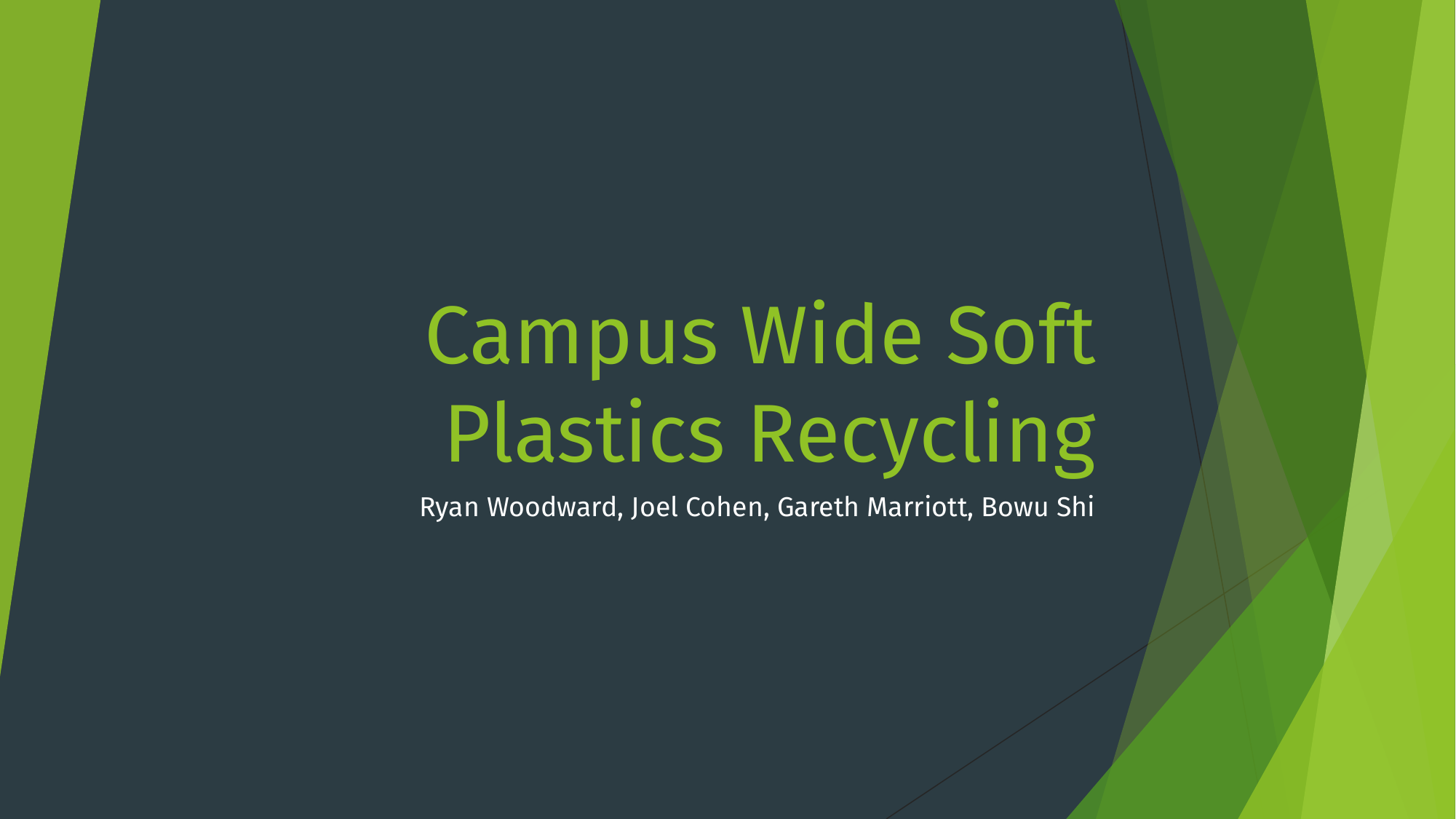

# Campus Wide Soft Plastics Recycling
Ryan Woodward, Joel Cohen, Gareth Marriott, Bowu Shi